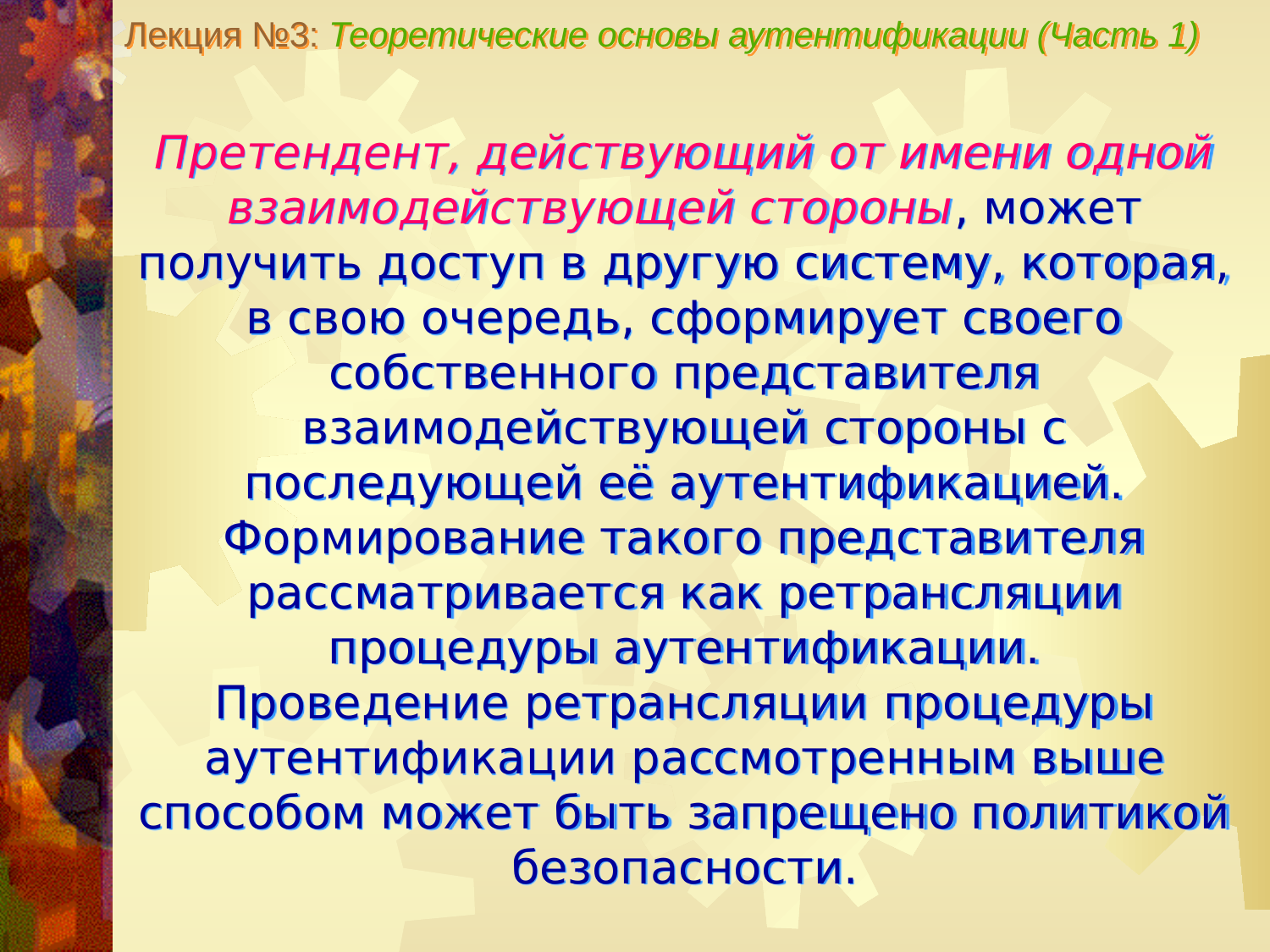

Лекция №3: Теоретические основы аутентификации (Часть 1)
Претендент, действующий от имени одной взаимодействующей стороны, может получить доступ в другую систему, которая, в свою очередь, сформирует своего собственного представителя взаимодействующей стороны с последующей её аутентификацией. Формирование такого представителя рассматривается как ретрансляции процедуры аутентификации.
Проведение ретрансляции процедуры аутентификации рассмотренным выше способом может быть запрещено политикой безопасности.